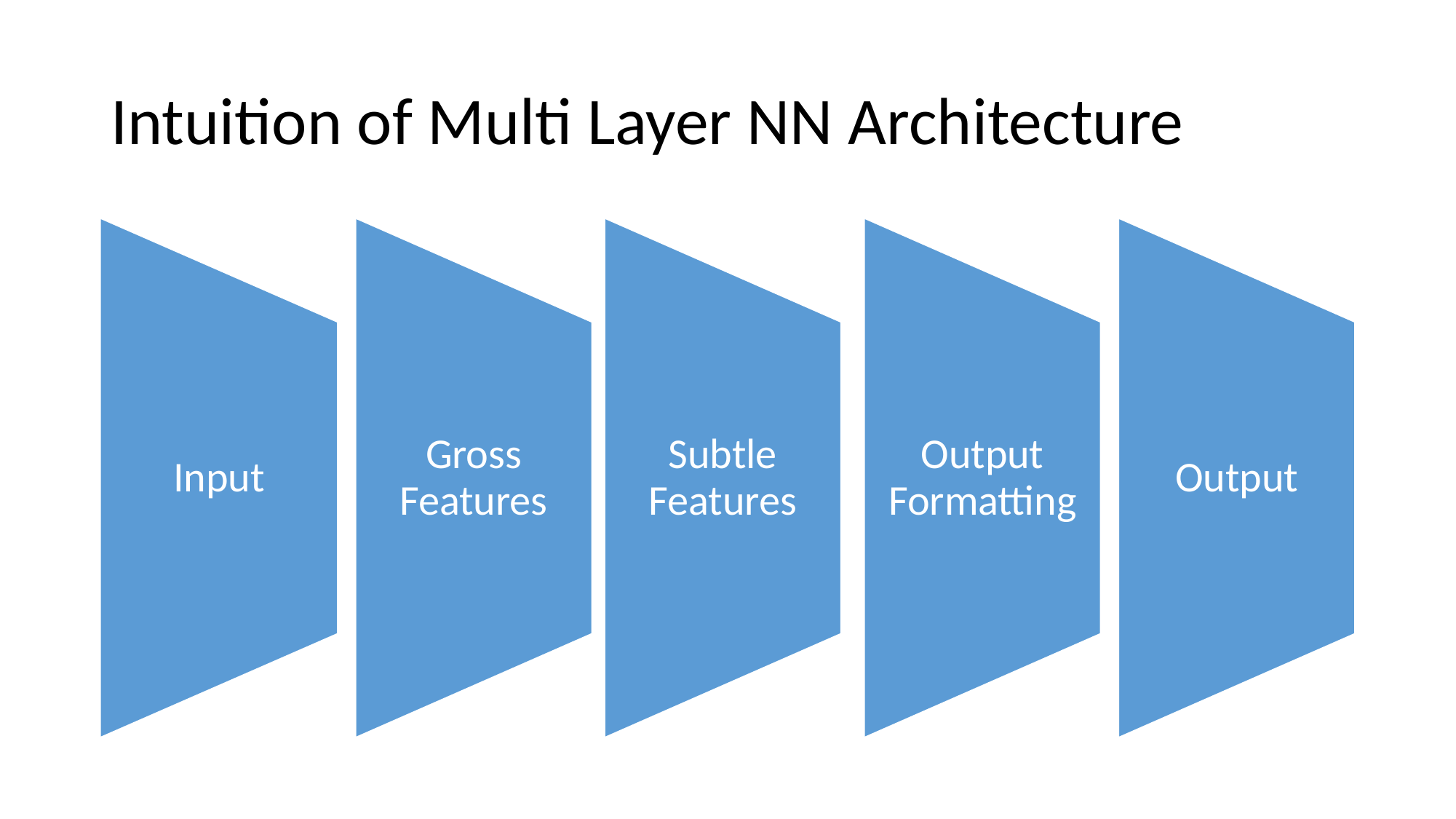

# Intuition of Multi Layer NN Architecture
Input
Gross Features
Subtle Features
Output Formatting
Output